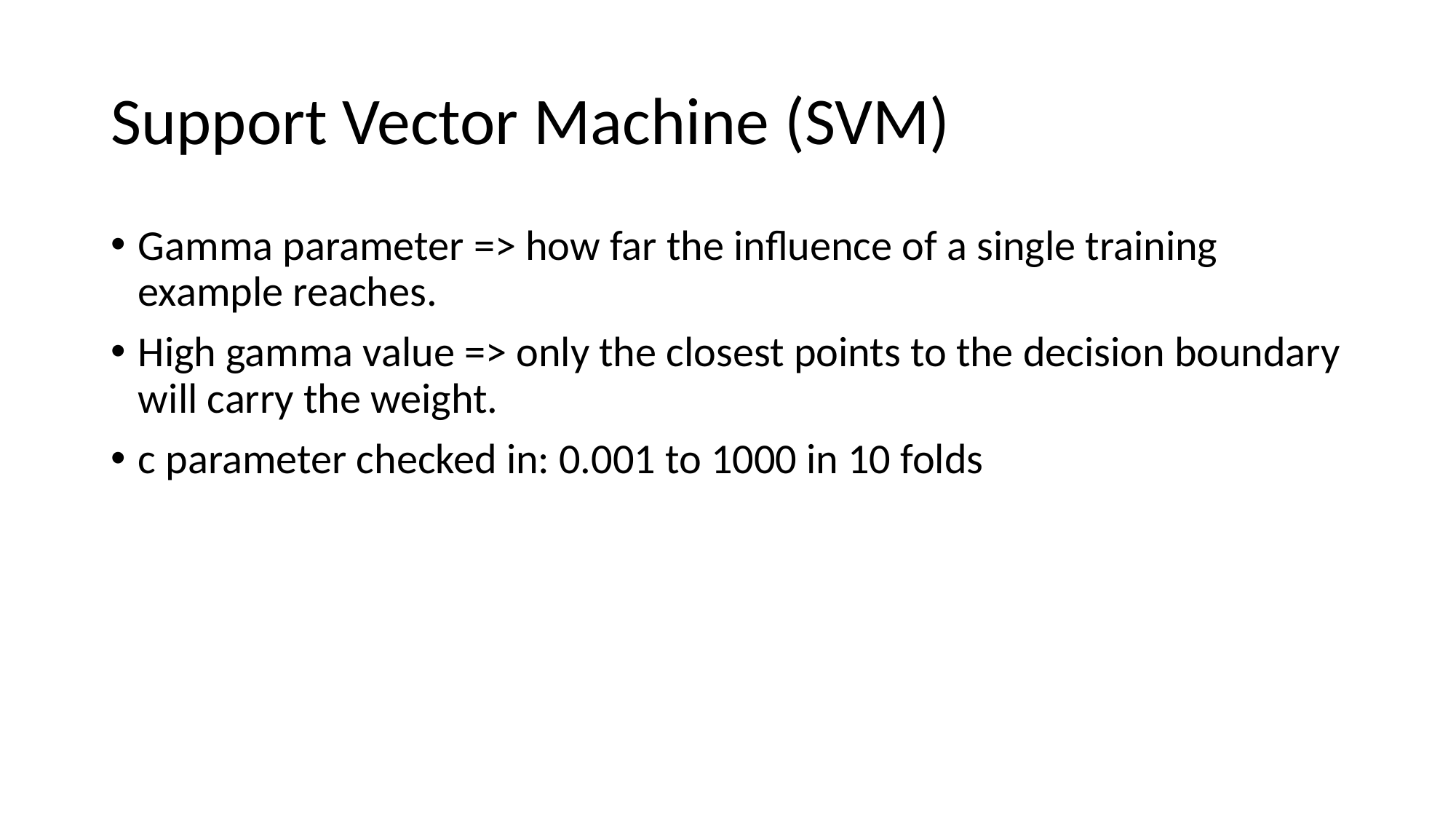

# Support Vector Machine (SVM)
Gamma parameter => how far the influence of a single training example reaches.
High gamma value => only the closest points to the decision boundary will carry the weight.
c parameter checked in: 0.001 to 1000 in 10 folds